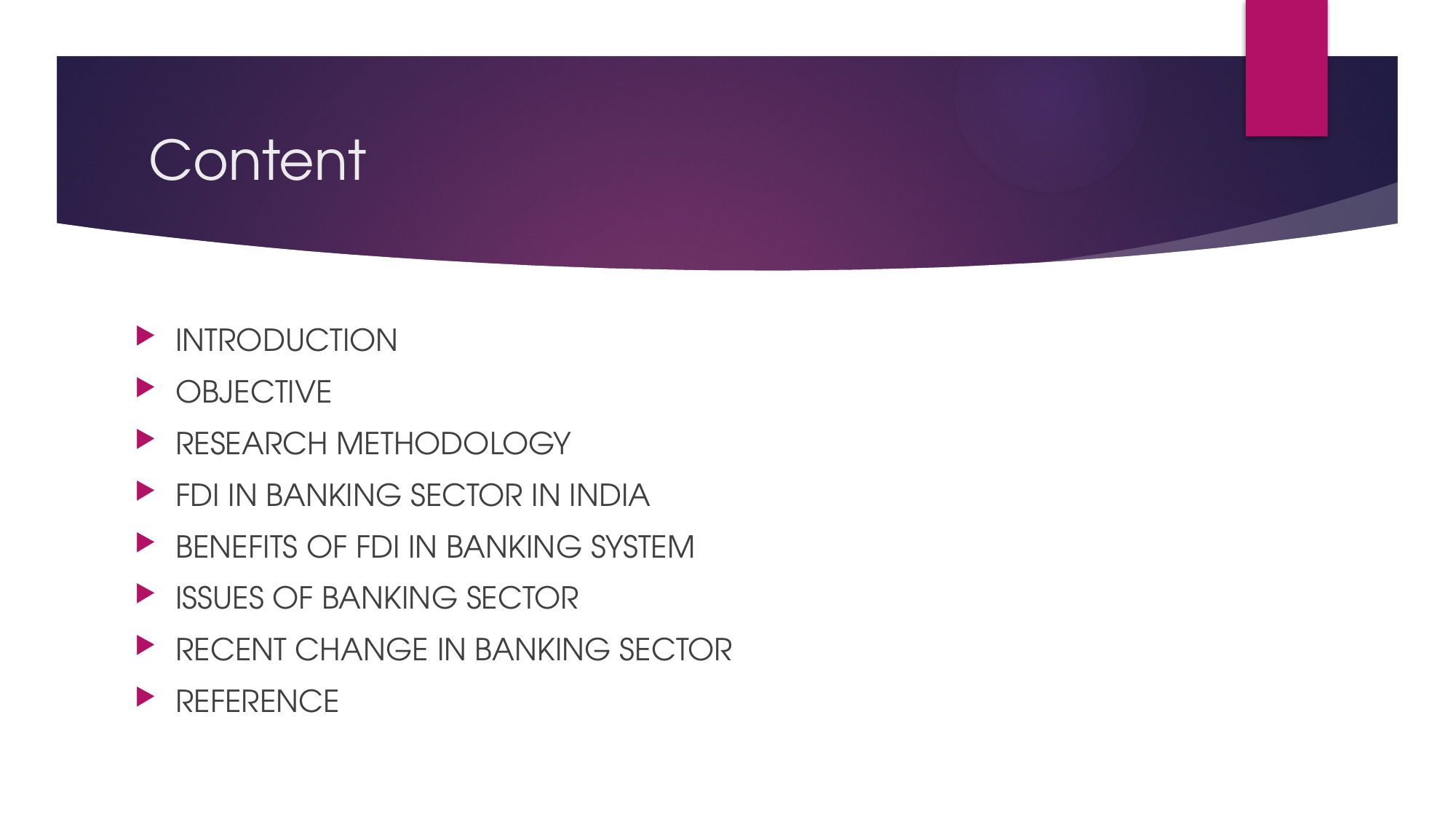

# Content
INTRODUCTION
OBJECTIVE
RESEARCH METHODOLOGY
FDI IN BANKING SECTOR IN INDIA
BENEFITS OF FDI IN BANKING SYSTEM
ISSUES OF BANKING SECTOR
RECENT CHANGE IN BANKING SECTOR
REFERENCE